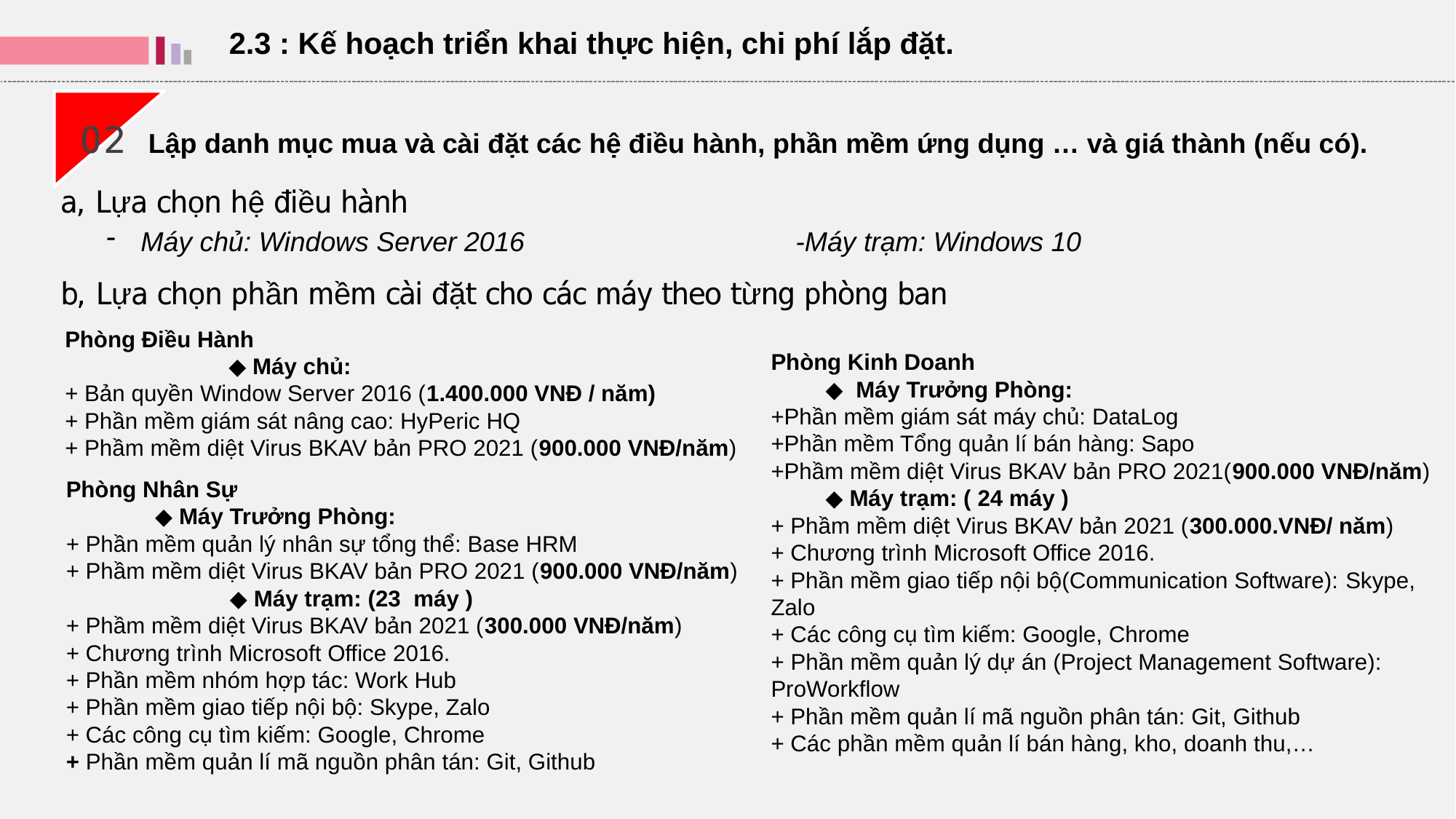

2.3 : Kế hoạch triển khai thực hiện, chi phí lắp đặt.

02
Lập danh mục mua và cài đặt các hệ điều hành, phần mềm ứng dụng … và giá thành (nếu có).

a, Lựa chọn hệ điều hành

Máy chủ: Windows Server 2016			-Máy trạm: Windows 10

b, Lựa chọn phần mềm cài đặt cho các máy theo từng phòng ban
Phòng Điều Hành
	◆ Máy chủ:
+ Bản quyền Window Server 2016 (1.400.000 VNĐ / năm)
+ Phần mềm giám sát nâng cao: HyPeric HQ
+ Phầm mềm diệt Virus BKAV bản PRO 2021 (900.000 VNĐ/năm)

Phòng Kinh Doanh
◆  Máy Trưởng Phòng:
+Phần mềm giám sát máy chủ: DataLog
+Phần mềm Tổng quản lí bán hàng: Sapo
+Phầm mềm diệt Virus BKAV bản PRO 2021(900.000 VNĐ/năm)
◆ Máy trạm: ( 24 máy )
+ Phầm mềm diệt Virus BKAV bản 2021 (300.000.VNĐ/ năm)
+ Chương trình Microsoft Office 2016.
+ Phần mềm giao tiếp nội bộ(Communication Software): Skype, Zalo
+ Các công cụ tìm kiếm: Google, Chrome
+ Phần mềm quản lý dự án (Project Management Software): ProWorkflow
+ Phần mềm quản lí mã nguồn phân tán: Git, Github
+ Các phần mềm quản lí bán hàng, kho, doanh thu,…

Phòng Nhân Sự
              ◆ Máy Trưởng Phòng:
+ Phần mềm quản lý nhân sự tổng thể: Base HRM
+ Phầm mềm diệt Virus BKAV bản PRO 2021 (900.000 VNĐ/năm)
	◆ Máy trạm: (23  máy )
+ Phầm mềm diệt Virus BKAV bản 2021 (300.000 VNĐ/năm)
+ Chương trình Microsoft Office 2016.
+ Phần mềm nhóm hợp tác: Work Hub
+ Phần mềm giao tiếp nội bộ: Skype, Zalo
+ Các công cụ tìm kiếm: Google, Chrome
+ Phần mềm quản lí mã nguồn phân tán: Git, Github